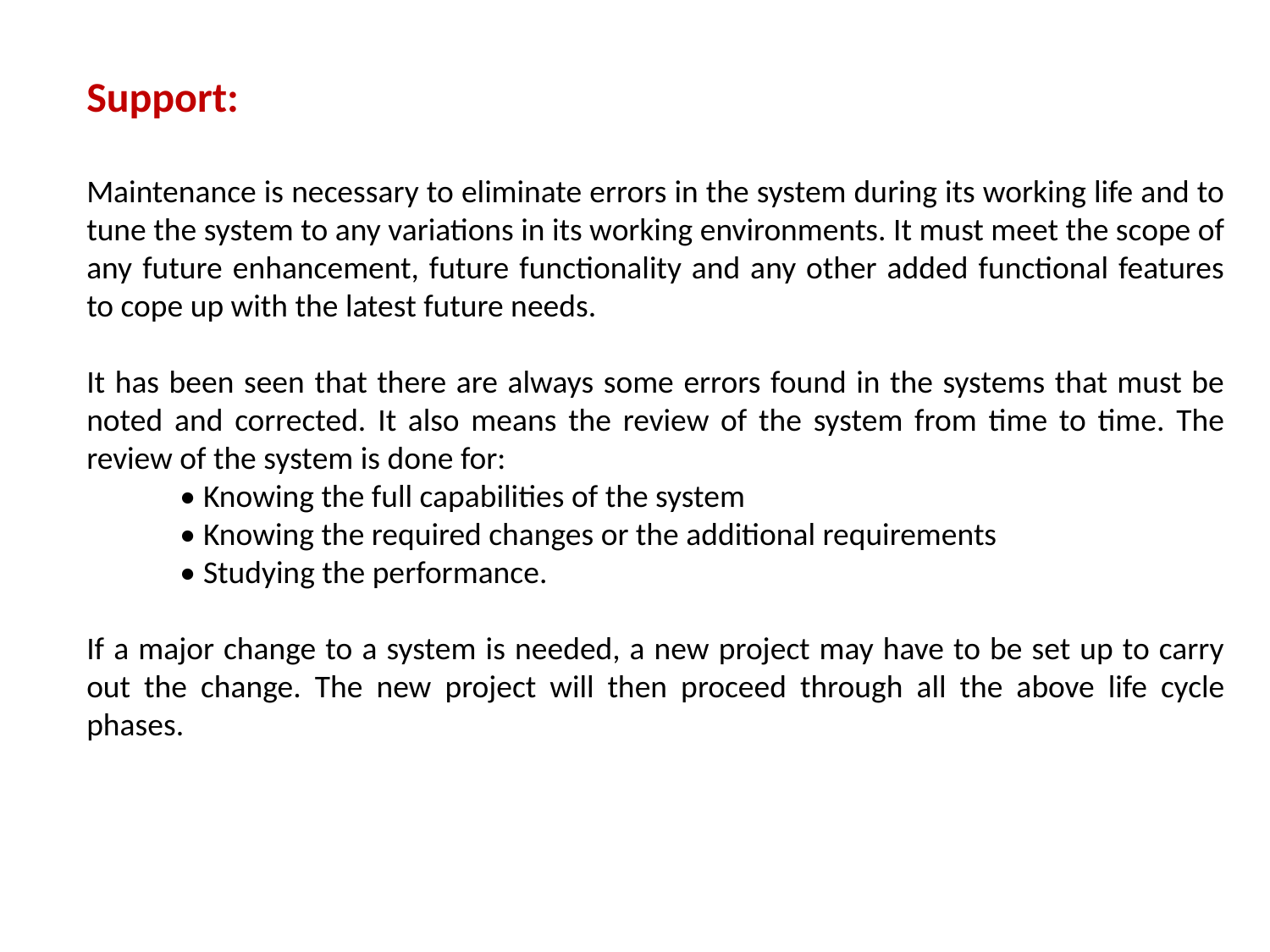

Support:

Maintenance is necessary to eliminate errors in the system during its working life and to tune the system to any variations in its working environments. It must meet the scope of any future enhancement, future functionality and any other added functional features to cope up with the latest future needs.

It has been seen that there are always some errors found in the systems that must be noted and corrected. It also means the review of the system from time to time. The review of the system is done for:
             • Knowing the full capabilities of the system
             • Knowing the required changes or the additional requirements
             • Studying the performance.

If a major change to a system is needed, a new project may have to be set up to carry out the change. The new project will then proceed through all the above life cycle phases.